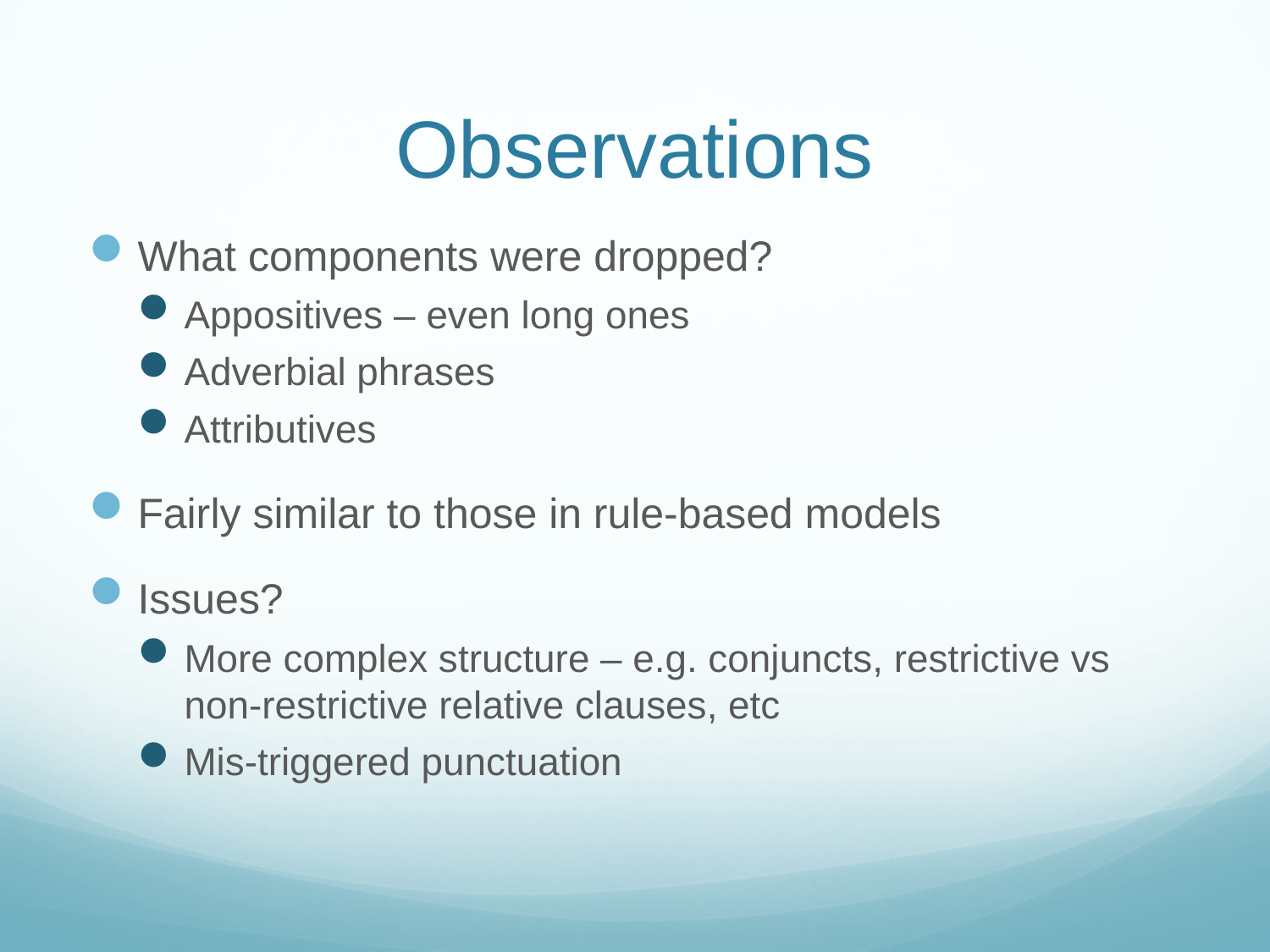

# Observations
What components were dropped?
Appositives – even long ones
Adverbial phrases
Attributives
Fairly similar to those in rule-based models
Issues?
More complex structure – e.g. conjuncts, restrictive vs non-restrictive relative clauses, etc
Mis-triggered punctuation